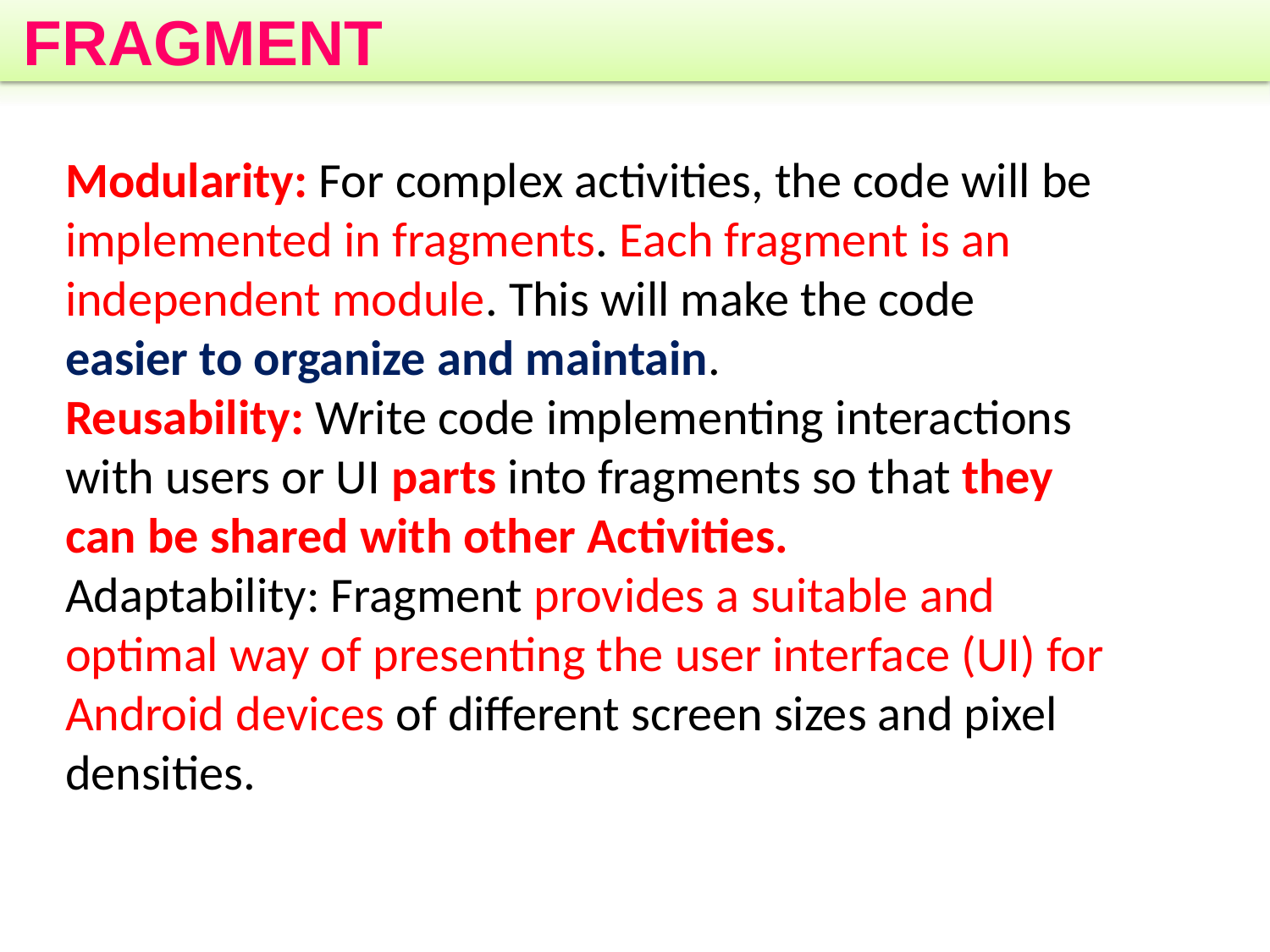

# FRAGMENT
Modularity: For complex activities, the code will be implemented in fragments. Each fragment is an independent module. This will make the code easier to organize and maintain.
Reusability: Write code implementing interactions with users or UI parts into fragments so that they can be shared with other Activities.
Adaptability: Fragment provides a suitable and optimal way of presenting the user interface (UI) for Android devices of different screen sizes and pixel densities.